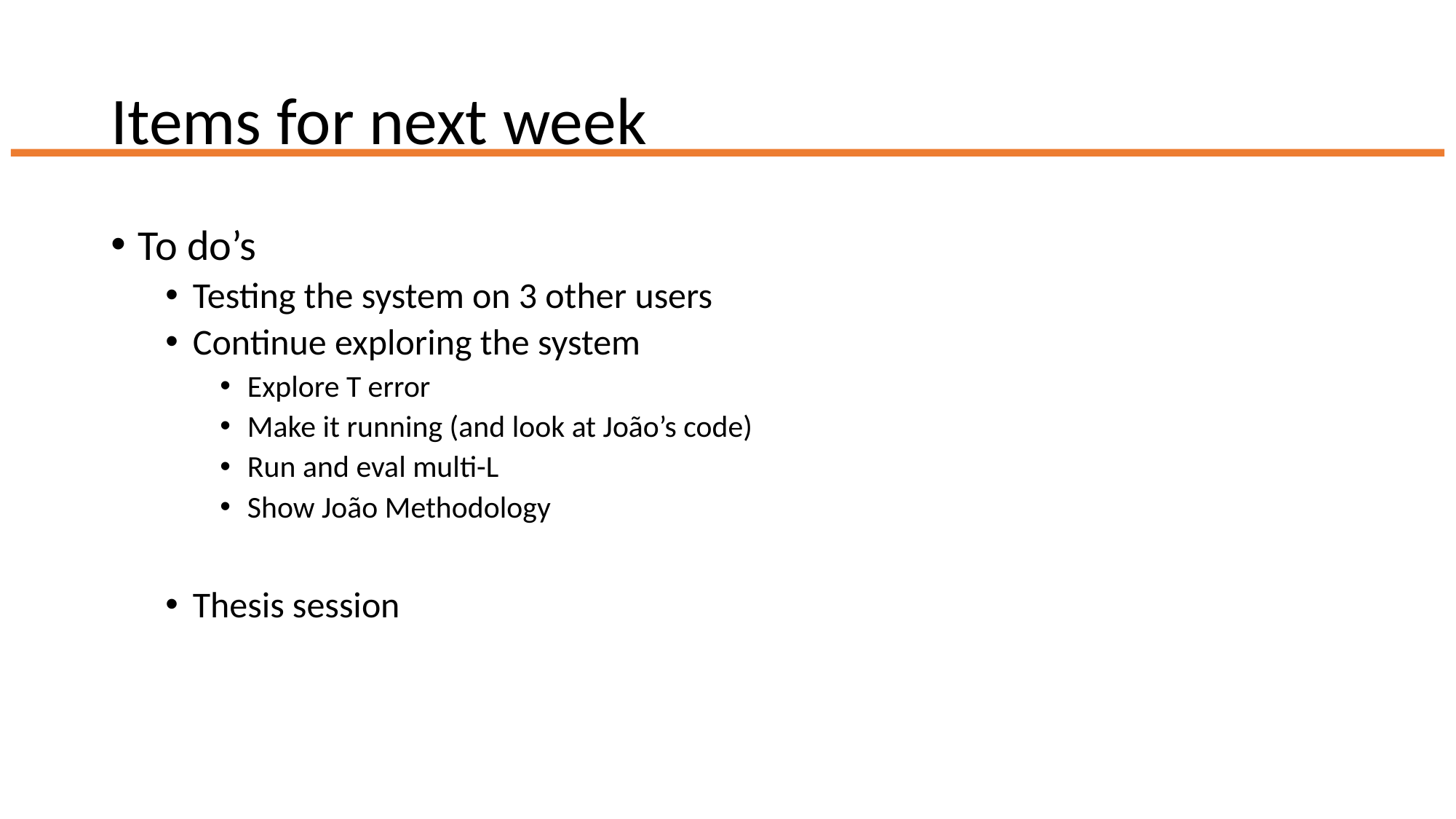

# Items for next week

To do’s
Testing the system on 3 other users
Continue exploring the system
Explore T error
Make it running (and look at João’s code)
Run and eval multi-L
Show João Methodology

Thesis session